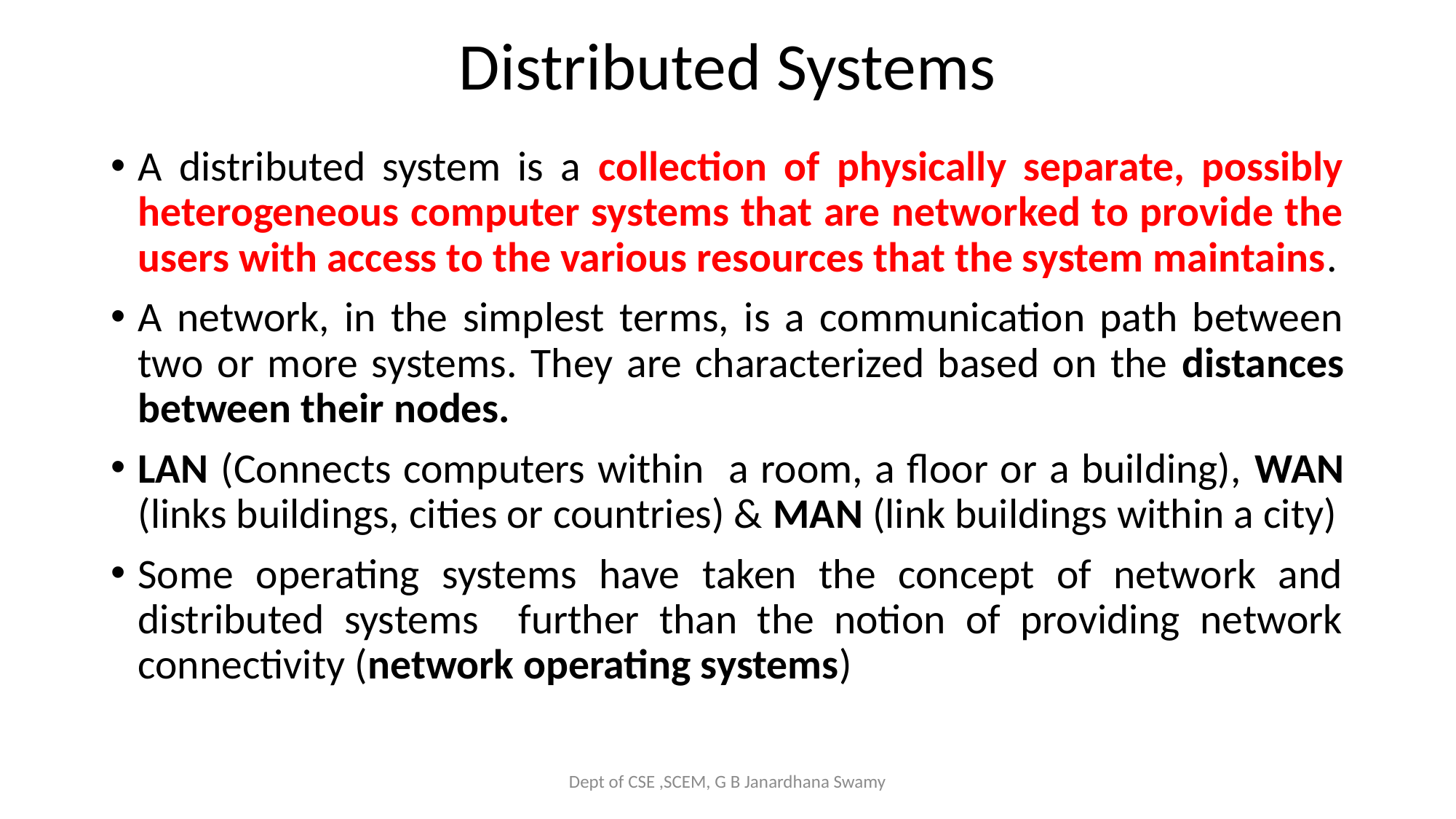

# Distributed Systems
A distributed system is a collection of physically separate, possibly heterogeneous computer systems that are networked to provide the users with access to the various resources that the system maintains.
A network, in the simplest terms, is a communication path between two or more systems. They are characterized based on the distances between their nodes.
LAN (Connects computers within  a room, a floor or a building), WAN (links buildings, cities or countries) & MAN (link buildings within a city)
Some operating systems have taken the concept of network and distributed systems  further than the notion of providing network connectivity (network operating systems)

Dept of CSE ,SCEM, G B Janardhana Swamy